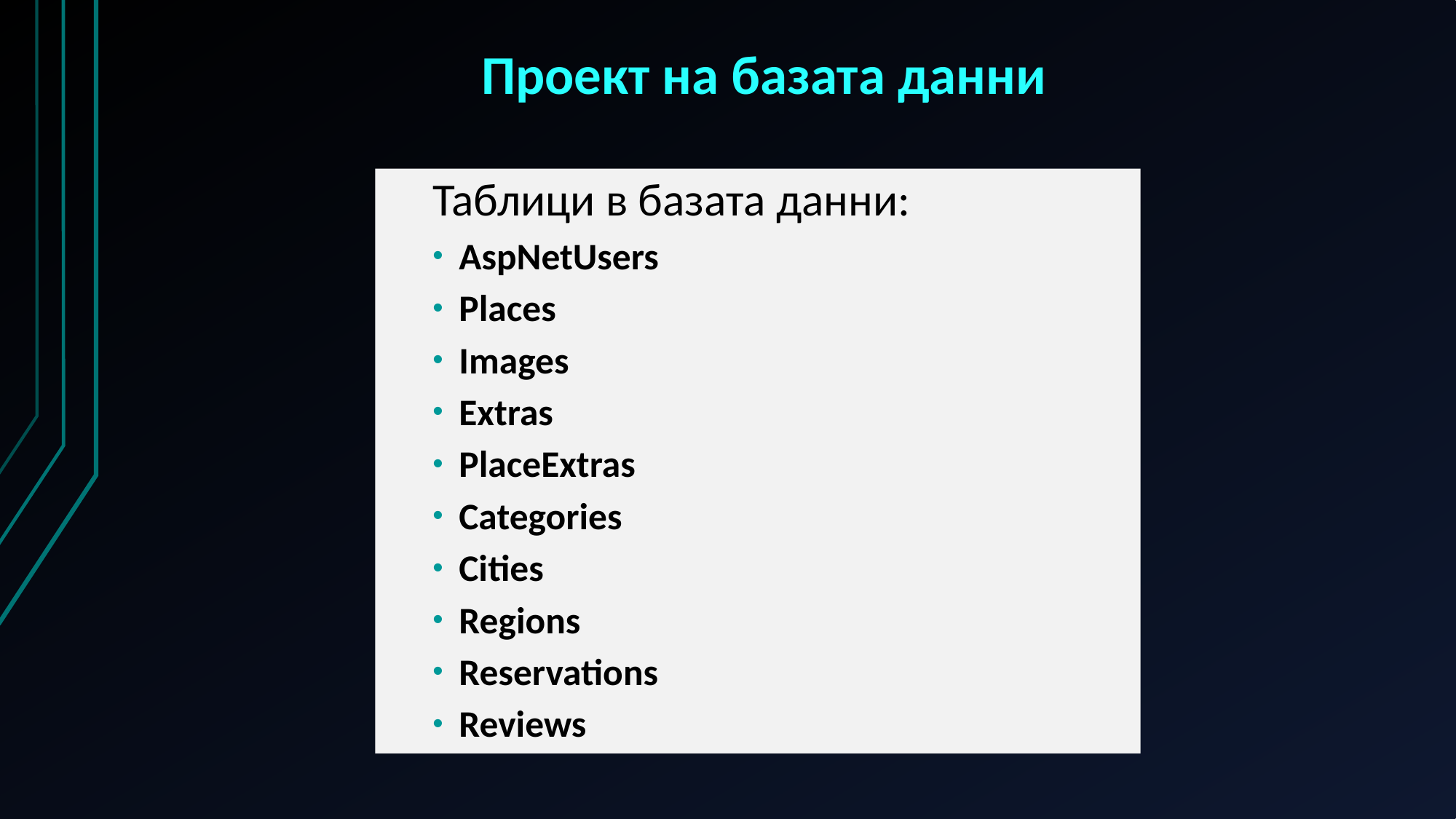

# Проект на базата данни
Таблици в базата данни:
AspNetUsers
Places
Images
Еxtras
PlaceExtras
Categories
Cities
Regions
Reservations
Reviews